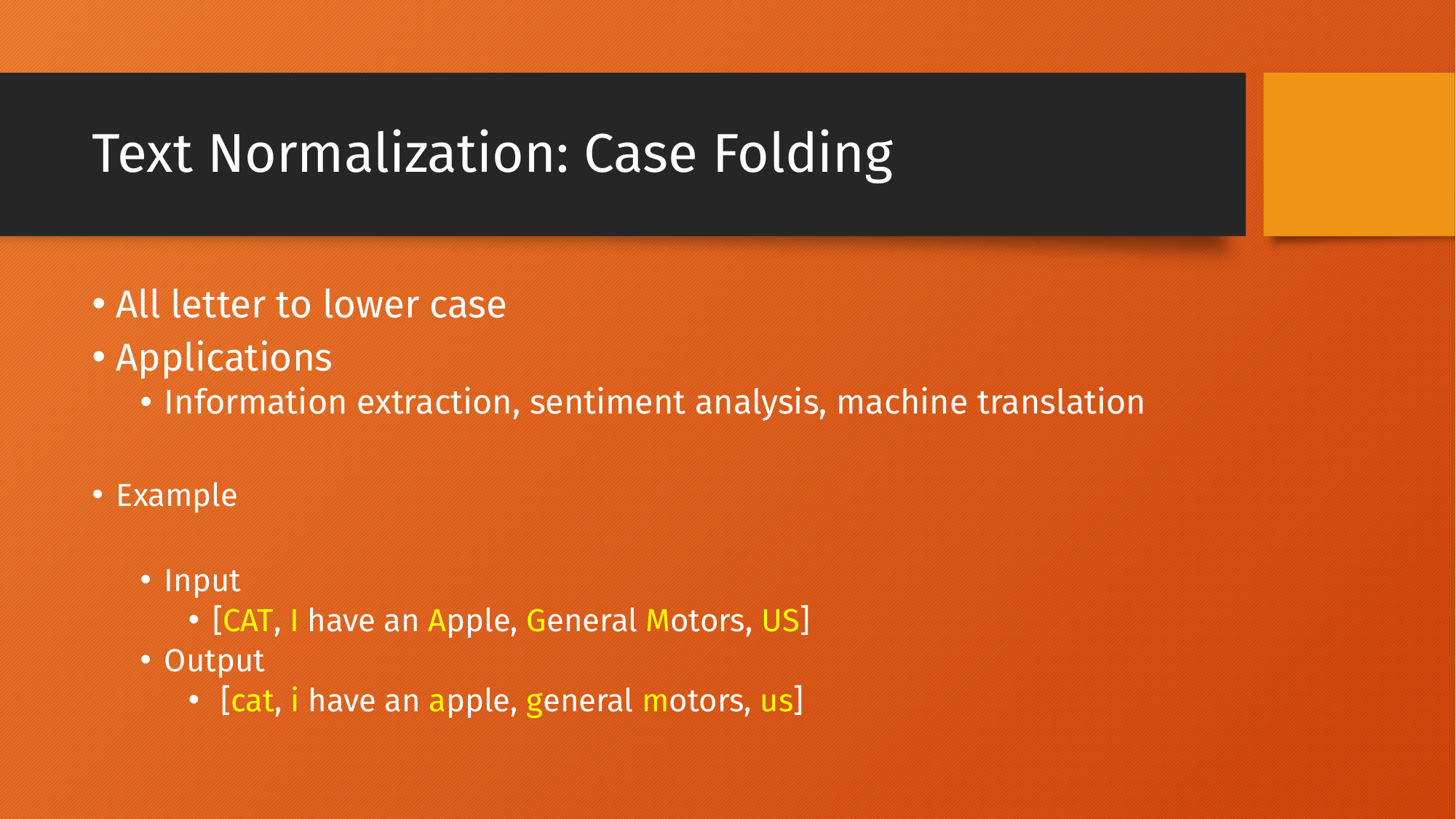

# Text Normalization: Case Folding
All letter to lower case
Applications
Information extraction, sentiment analysis, machine translation

Example

Input
[CAT, I have an Apple, General Motors, US]
Output
 [cat, i have an apple, general motors, us]